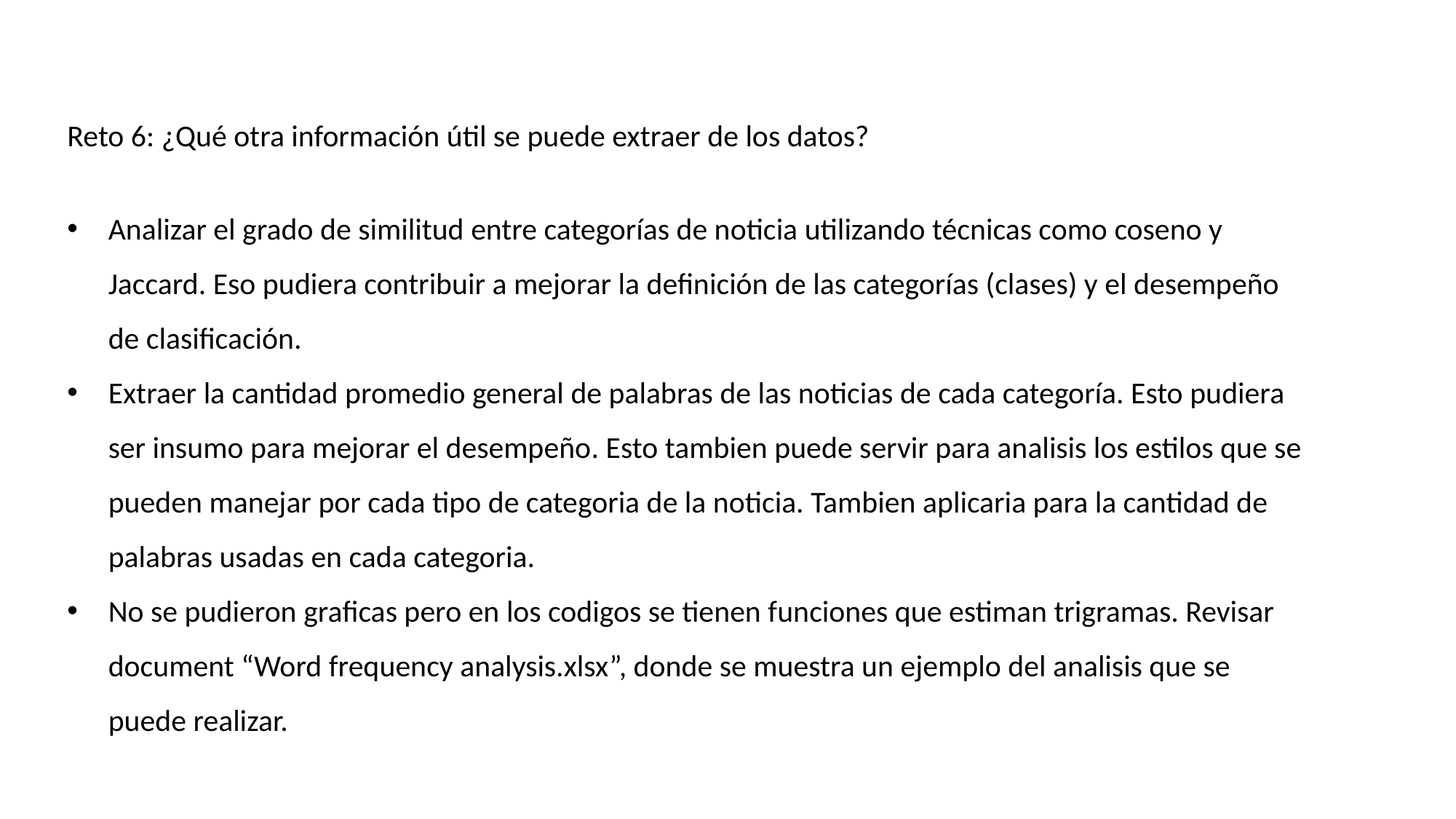

# Reto 6: ¿Qué otra información útil se puede extraer de los datos?
Analizar el grado de similitud entre categorías de noticia utilizando técnicas como coseno y Jaccard. Eso pudiera contribuir a mejorar la definición de las categorías (clases) y el desempeño de clasificación.
Extraer la cantidad promedio general de palabras de las noticias de cada categoría. Esto pudiera ser insumo para mejorar el desempeño. Esto tambien puede servir para analisis los estilos que se pueden manejar por cada tipo de categoria de la noticia. Tambien aplicaria para la cantidad de palabras usadas en cada categoria.
No se pudieron graficas pero en los codigos se tienen funciones que estiman trigramas. Revisar document “Word frequency analysis.xlsx”, donde se muestra un ejemplo del analisis que se puede realizar.